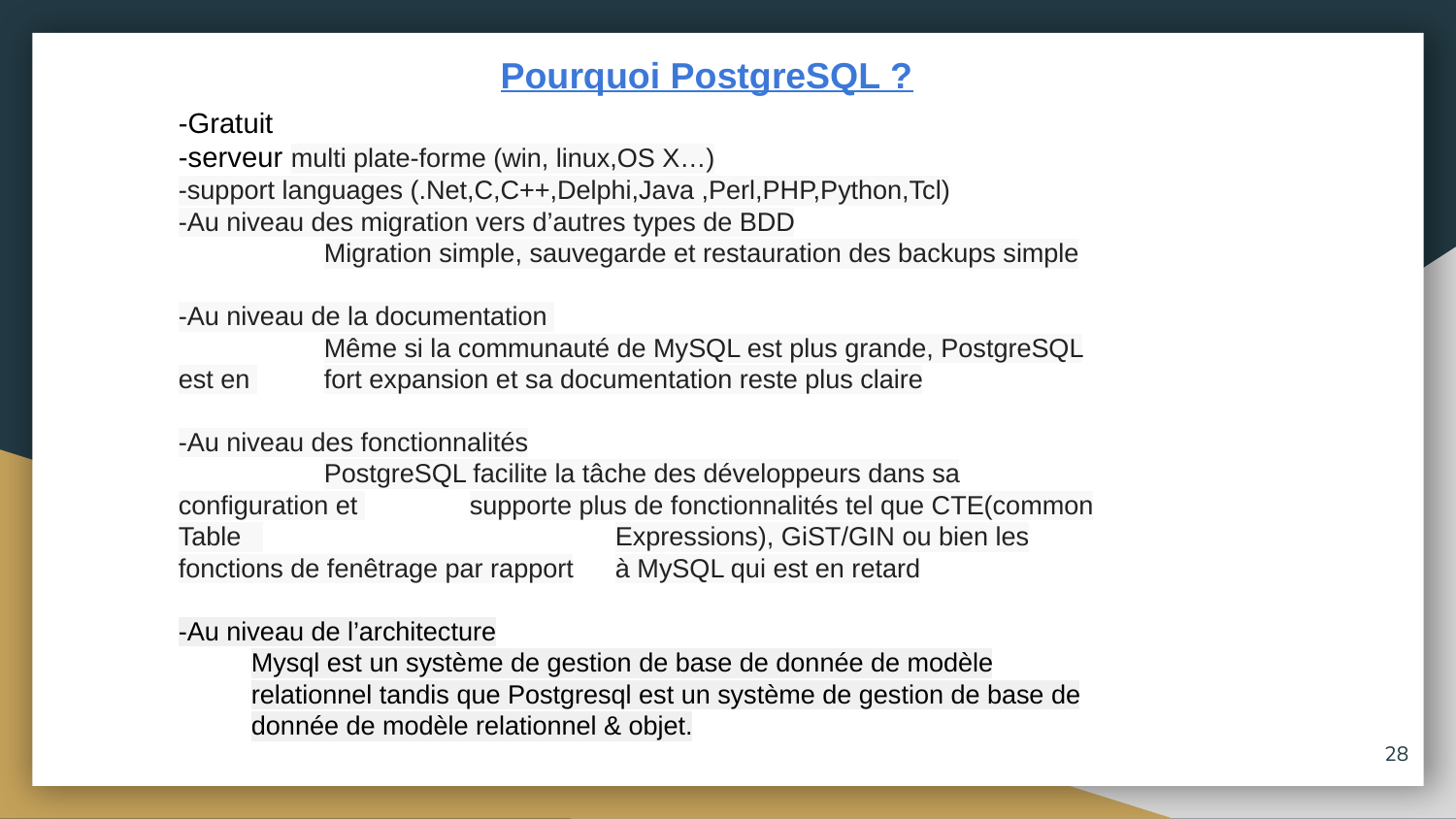

Pourquoi PostgreSQL ?
-Gratuit
-serveur multi plate-forme (win, linux,OS X…)
-support languages (.Net,C,C++,Delphi,Java ,Perl,PHP,Python,Tcl)
-Au niveau des migration vers d’autres types de BDD
	Migration simple, sauvegarde et restauration des backups simple

-Au niveau de la documentation
	Même si la communauté de MySQL est plus grande, PostgreSQL est en 	fort expansion et sa documentation reste plus claire

-Au niveau des fonctionnalités
	PostgreSQL facilite la tâche des développeurs dans sa configuration et 	supporte plus de fonctionnalités tel que CTE(common Table   			Expressions), GiST/GIN ou bien les fonctions de fenêtrage par rapport	à MySQL qui est en retard

-Au niveau de l’architecture
Mysql est un système de gestion de base de donnée de modèle relationnel tandis que Postgresql est un système de gestion de base de donnée de modèle relationnel & objet.

28